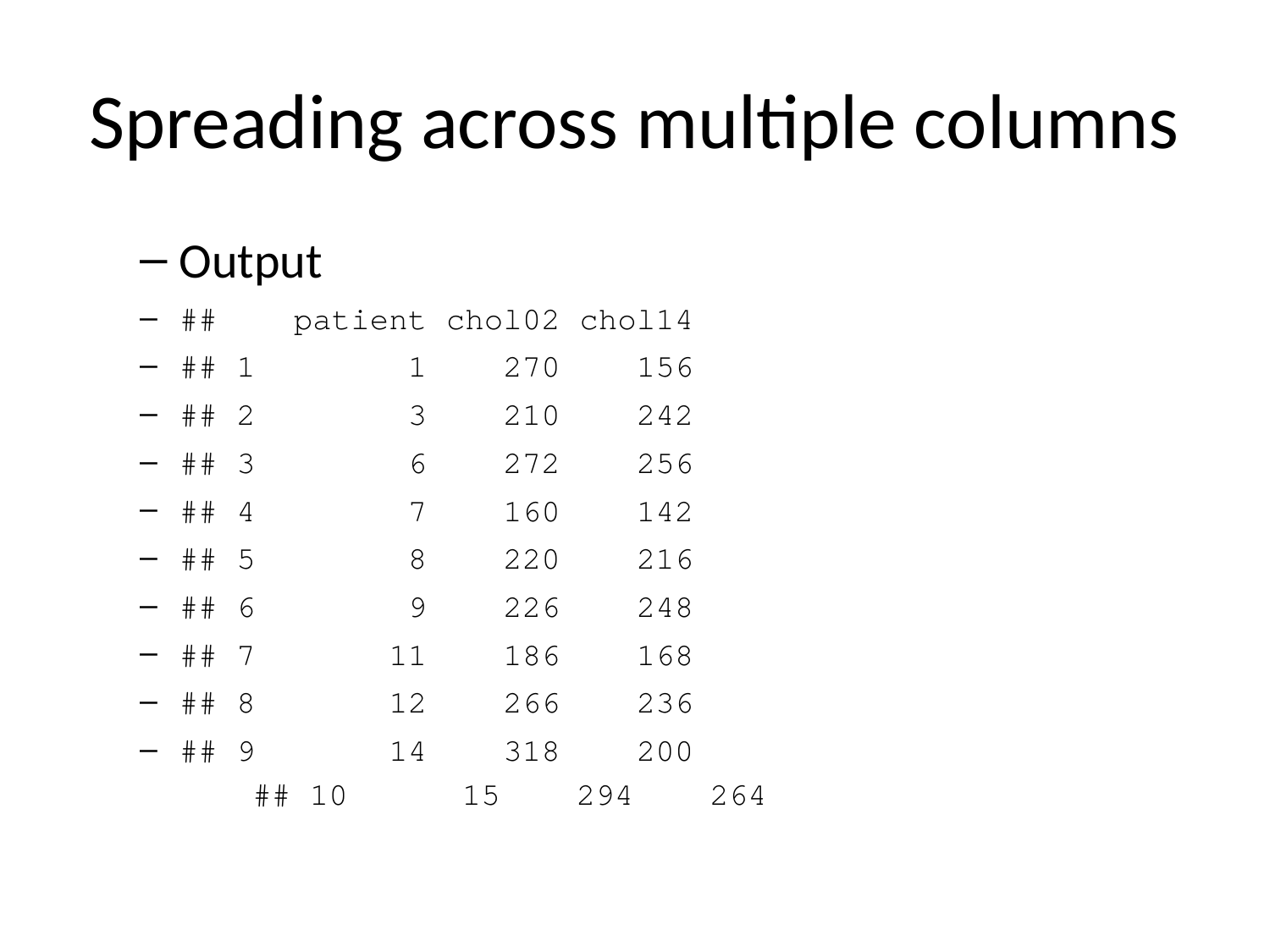

# Spreading across multiple columns
Output
##    patient chol02 chol14
## 1        1    270    156
## 2        3    210    242
## 3        6    272    256
## 4        7    160    142
## 5        8    220    216
## 6        9    226    248
## 7       11    186    168
## 8       12    266    236
## 9       14    318    200
## 10      15    294    264